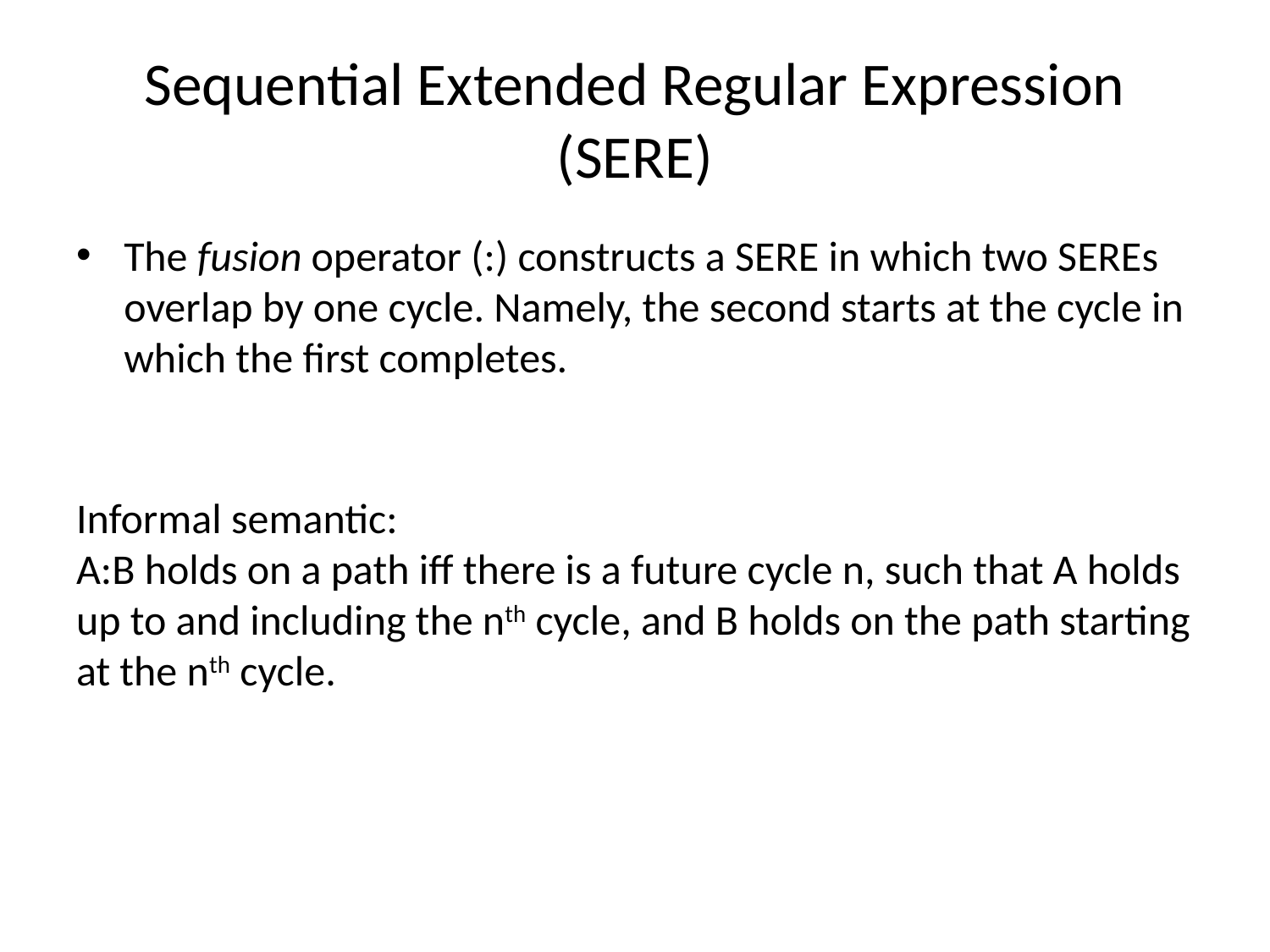

# Sequential Extended Regular Expression (SERE)
The fusion operator (:) constructs a SERE in which two SEREs overlap by one cycle. Namely, the second starts at the cycle in which the first completes.
Informal semantic:
A:B holds on a path iff there is a future cycle n, such that A holds up to and including the nth cycle, and B holds on the path starting at the nth cycle.